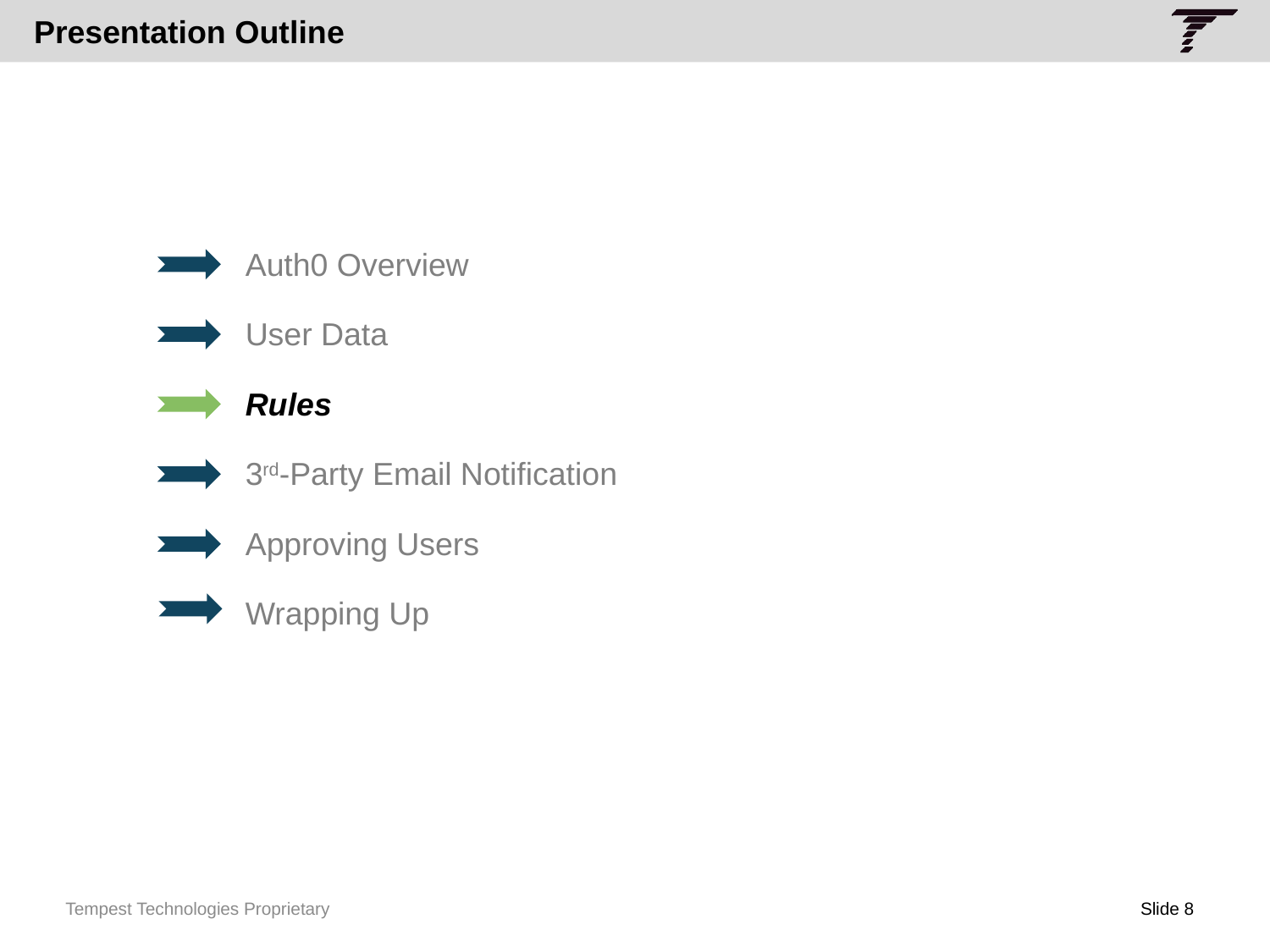

Presentation Outline
Auth0 Overview
User Data
Rules
3rd-Party Email Notification
Approving Users
Wrapping Up

Tempest Technologies Proprietary
Slide 8